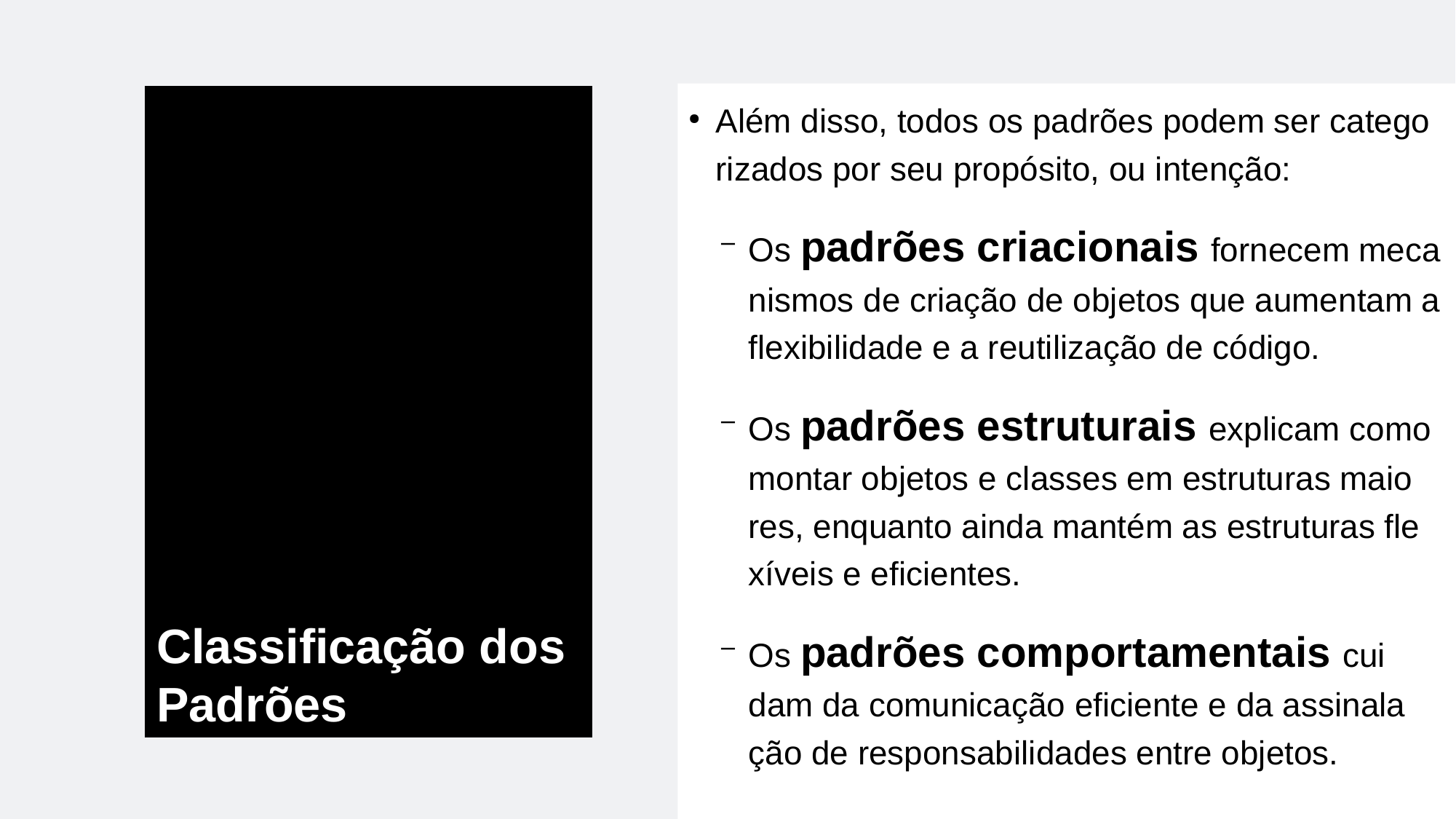

# Classificação dos Padrões
Além disso, todos os pa­drões podem ser ca­te­go­ri­za­dos por seu pro­pó­sito, ou in­ten­ção:
Os pa­drões cri­a­ci­o­nais for­ne­cem me­ca­nis­mos de cri­a­ção de ob­je­tos que au­men­tam a fle­xi­bi­li­dade e a reu­ti­li­za­ção de código.
Os pa­drões es­tru­tu­rais ex­pli­cam como mon­tar ob­je­tos e clas­ses em es­tru­tu­ras mai­o­res, en­quanto ainda man­tém as es­tru­tu­ras fle­xí­veis e eficientes.
Os pa­drões com­por­ta­men­tais cui­dam da co­mu­ni­ca­ção efi­ci­ente e da as­si­na­la­ção de res­pon­sa­bi­li­da­des entre objetos.